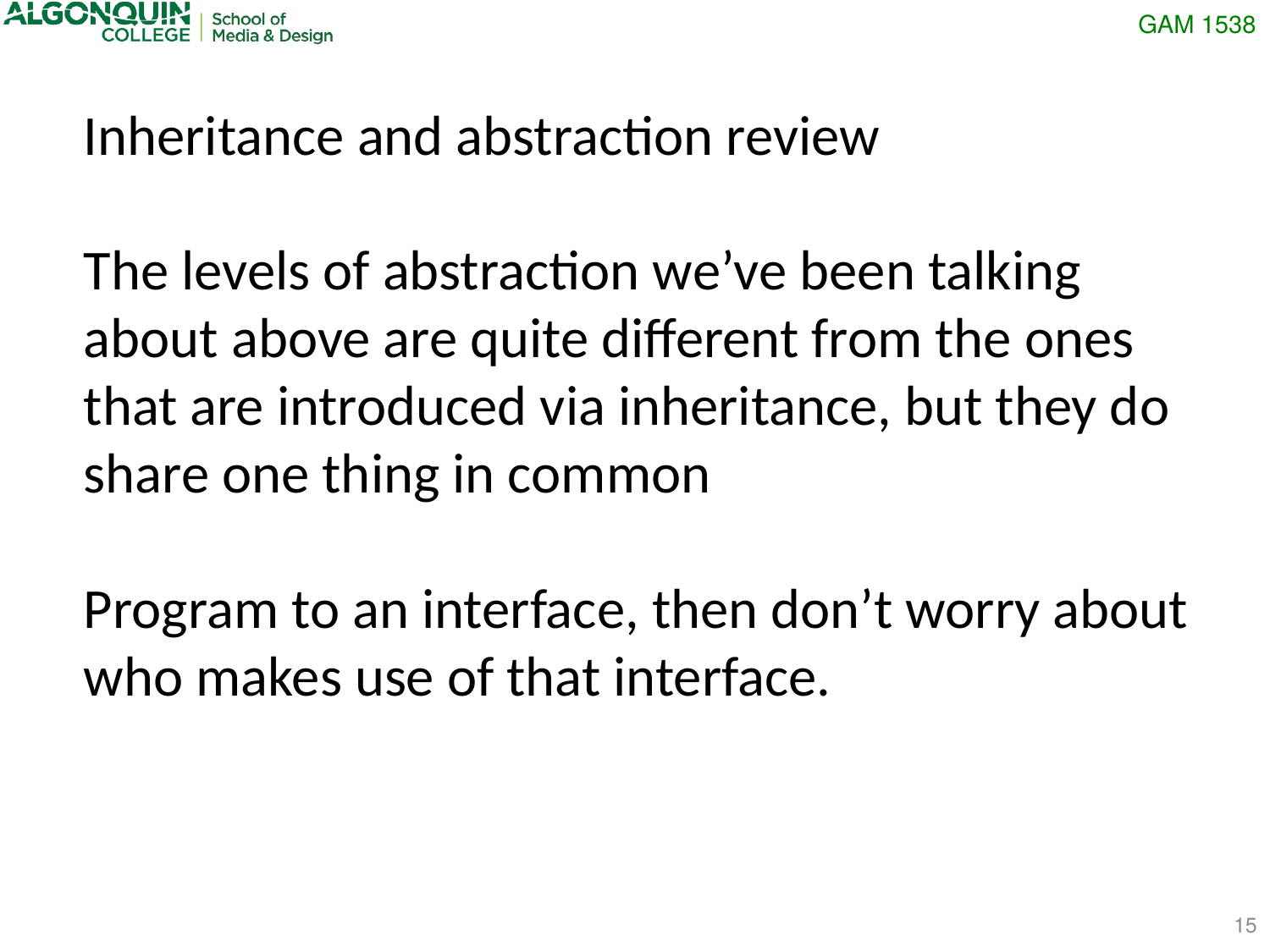

Inheritance and abstraction review

The levels of abstraction we’ve been talking about above are quite different from the ones that are introduced via inheritance, but they do share one thing in common

Program to an interface, then don’t worry about who makes use of that interface.

15